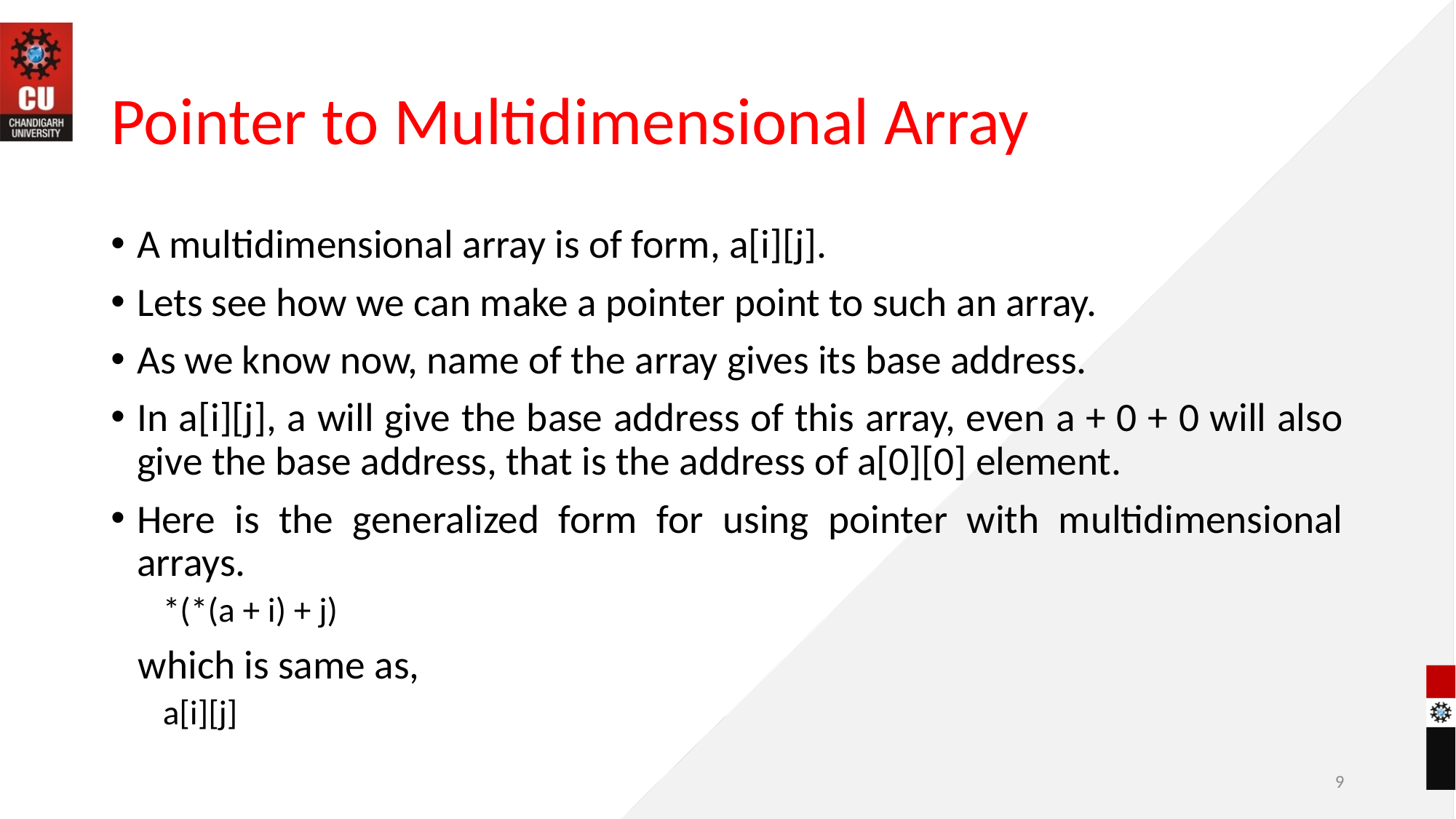

# Pointer to Multidimensional Array
A multidimensional array is of form, a[i][j].
Lets see how we can make a pointer point to such an array.
As we know now, name of the array gives its base address.
In a[i][j], a will give the base address of this array, even a + 0 + 0 will also give the base address, that is the address of a[0][0] element.
Here is the generalized form for using pointer with multidimensional arrays.
*(*(a + i) + j)
   which is same as,
a[i][j]
9